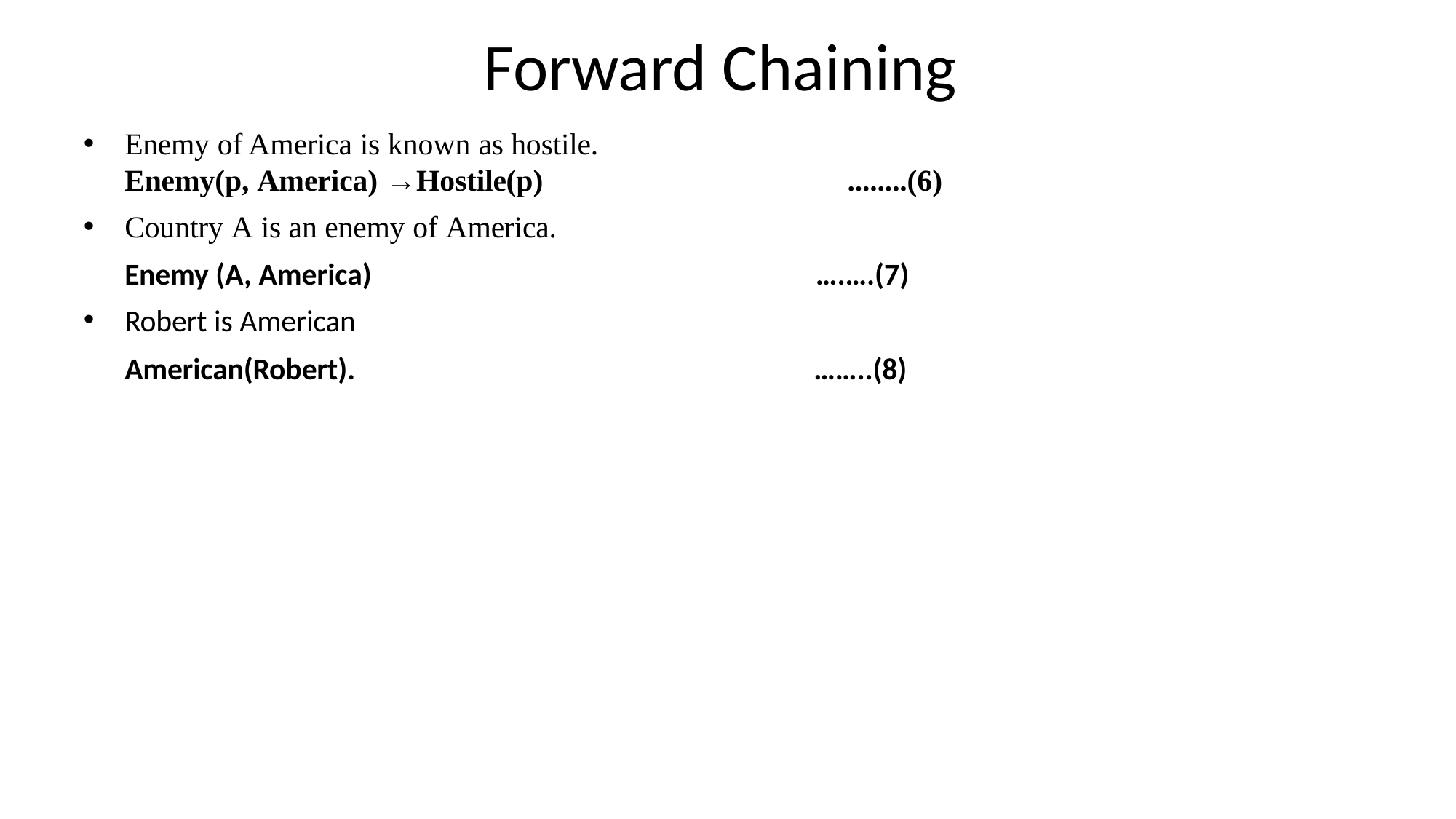

# Forward Chaining
Enemy of America is known as hostile.
Enemy(p, America) →Hostile(p)	........(6)
Country A is an enemy of America.
	Enemy (A, America)                                                                 ….….(7)
Robert is American
American(Robert).                                                                    ……..(8)